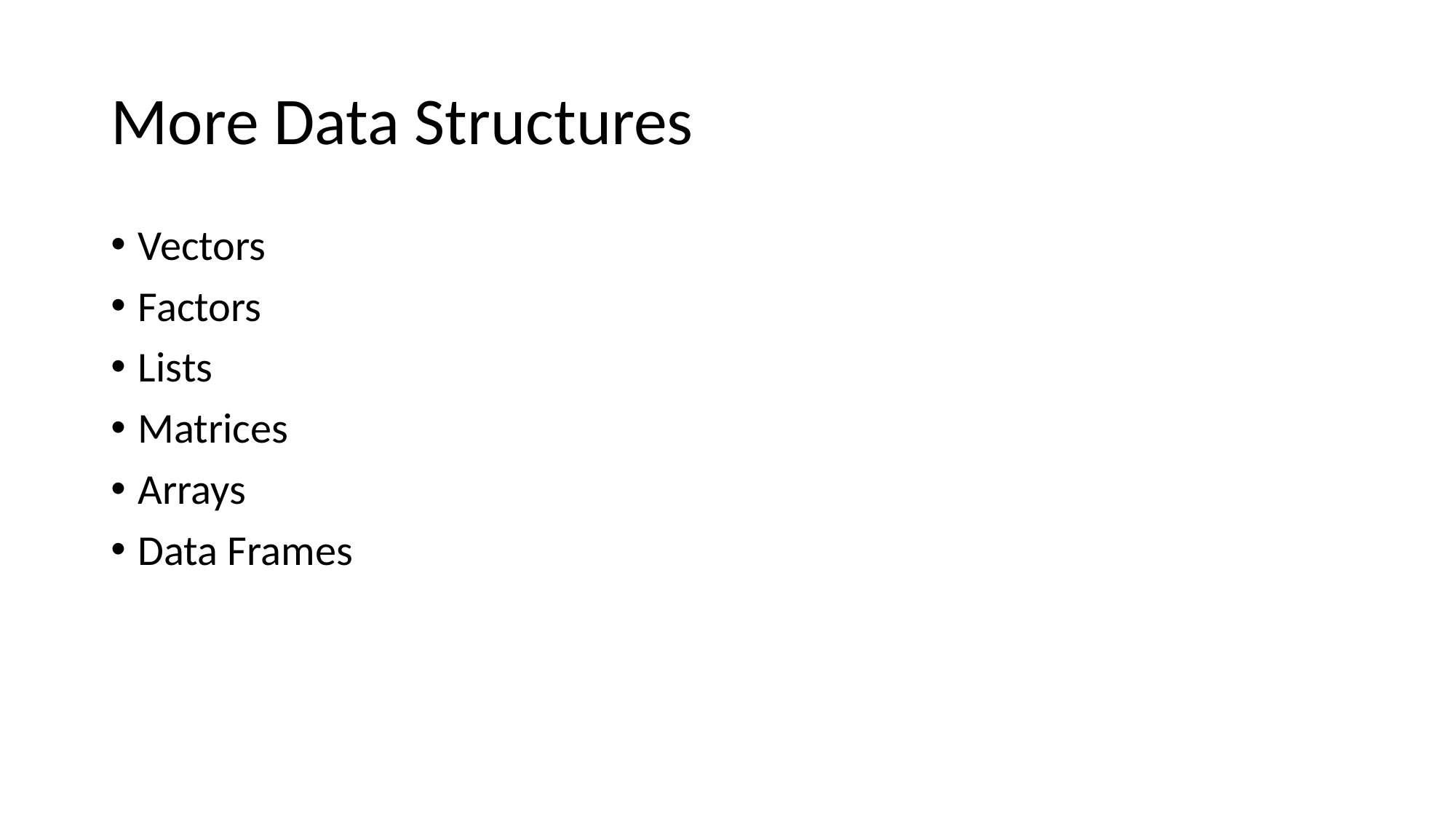

# More Data Structures
Vectors
Factors
Lists
Matrices
Arrays
Data Frames